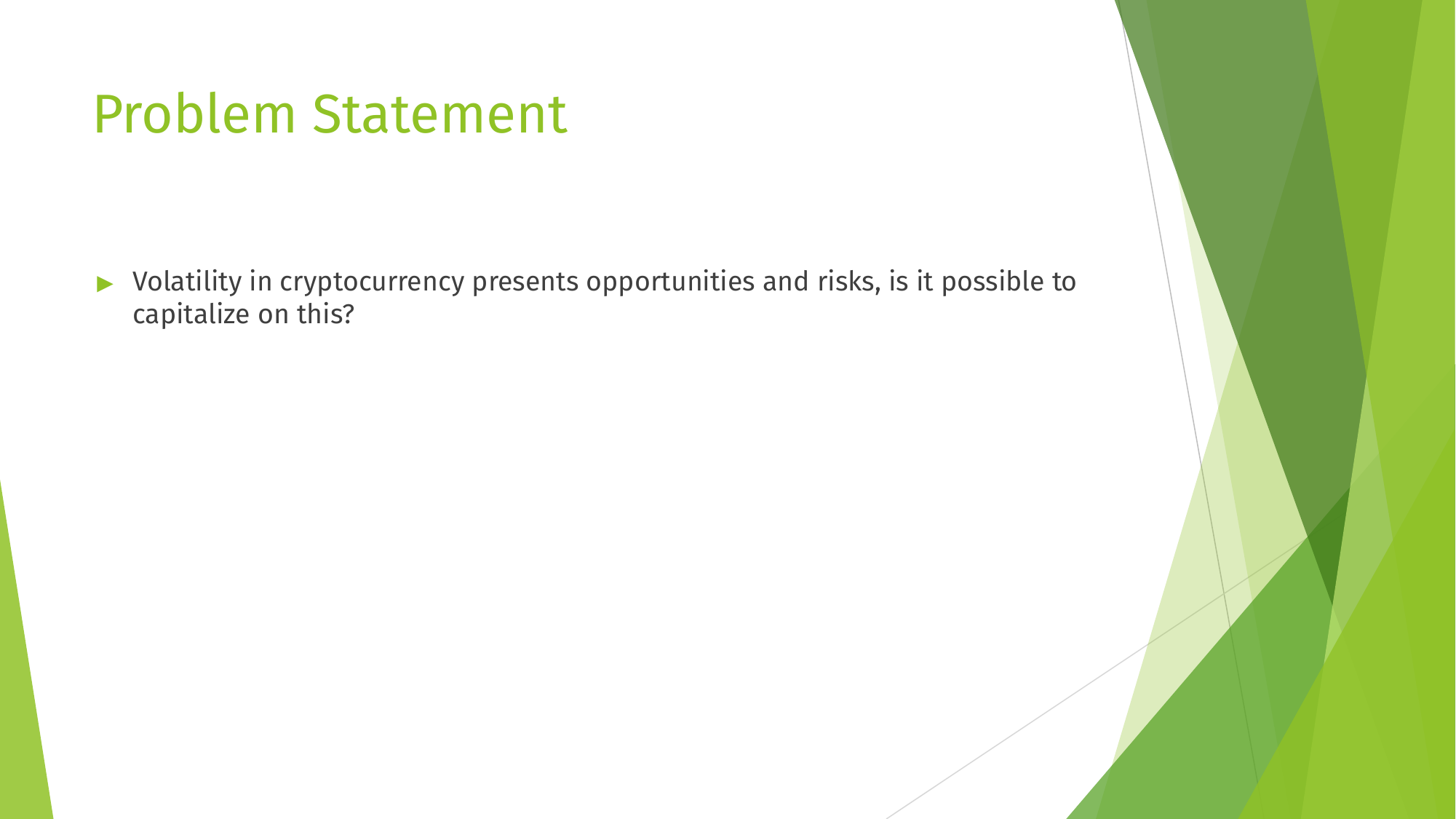

# Problem Statement
Volatility in cryptocurrency presents opportunities and risks, is it possible to  capitalize on this?